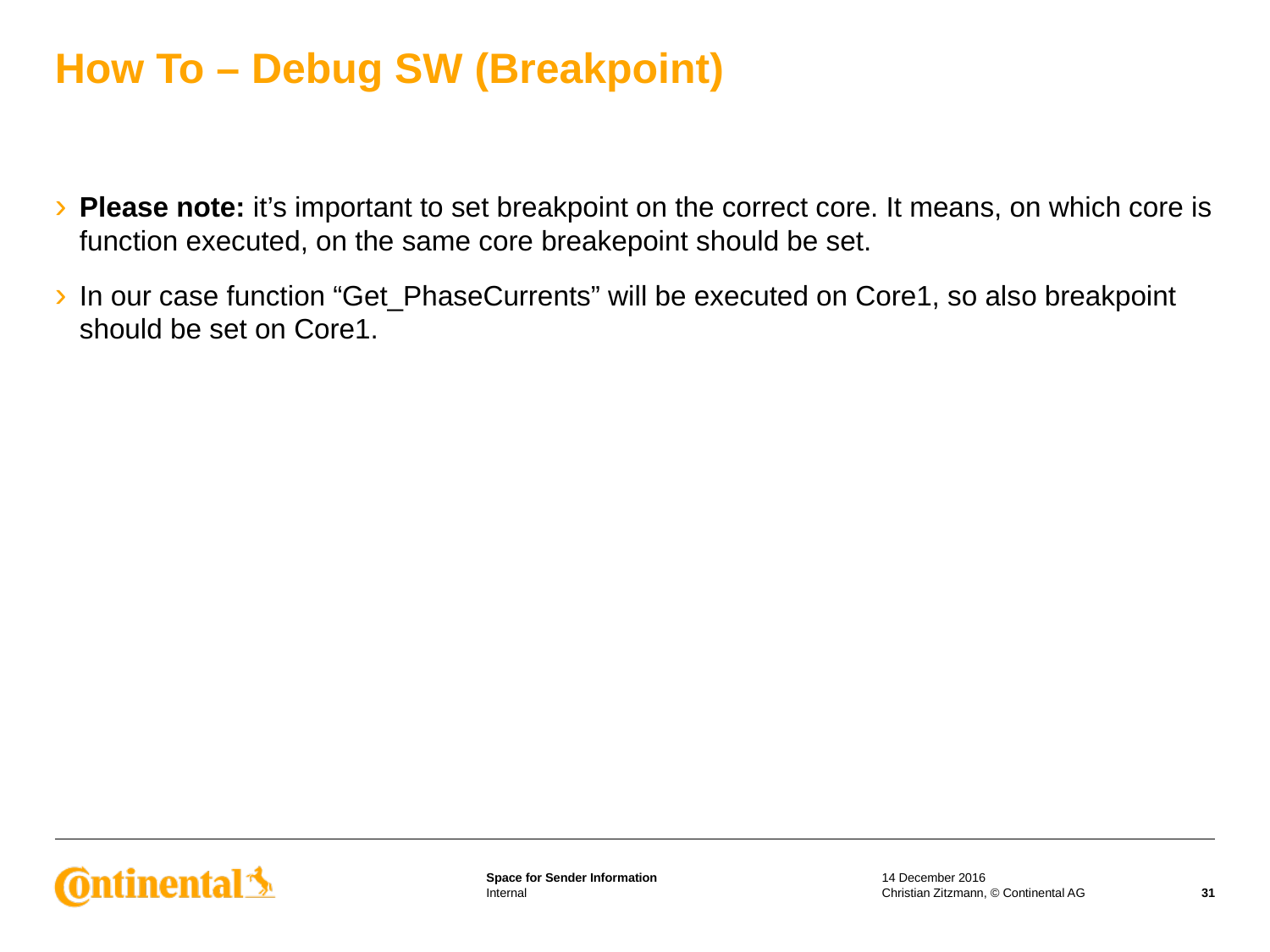

# How To – Debug SW (Breakpoint)
Please note: it’s important to set breakpoint on the correct core. It means, on which core is function executed, on the same core breakepoint should be set.
In our case function “Get_PhaseCurrents” will be executed on Core1, so also breakpoint should be set on Core1.

14 December 2016
Christian Zitzmann, © Continental AG
31